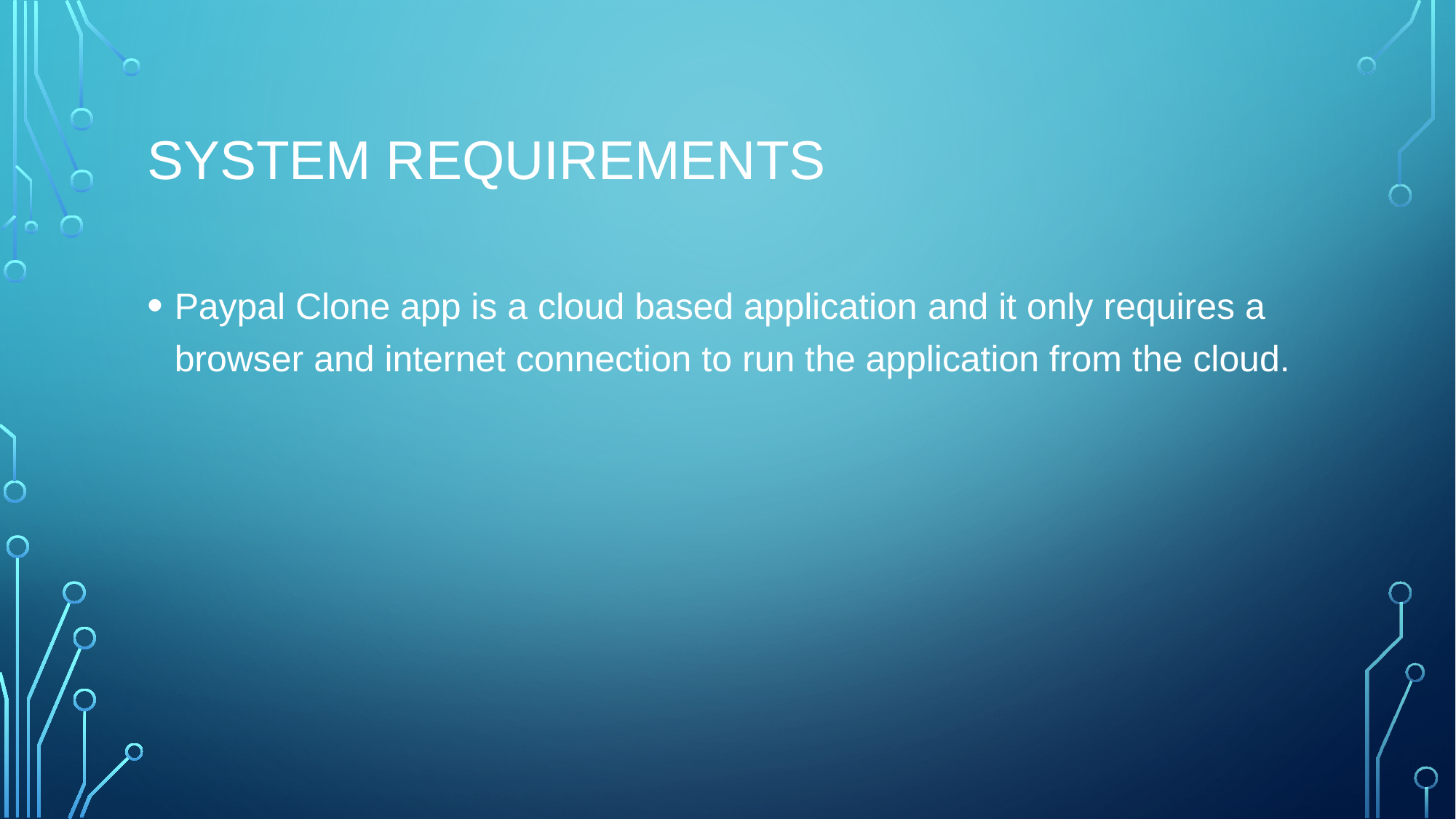

# System requirements
Paypal Clone app is a cloud based application and it only requires a browser and internet connection to run the application from the cloud.